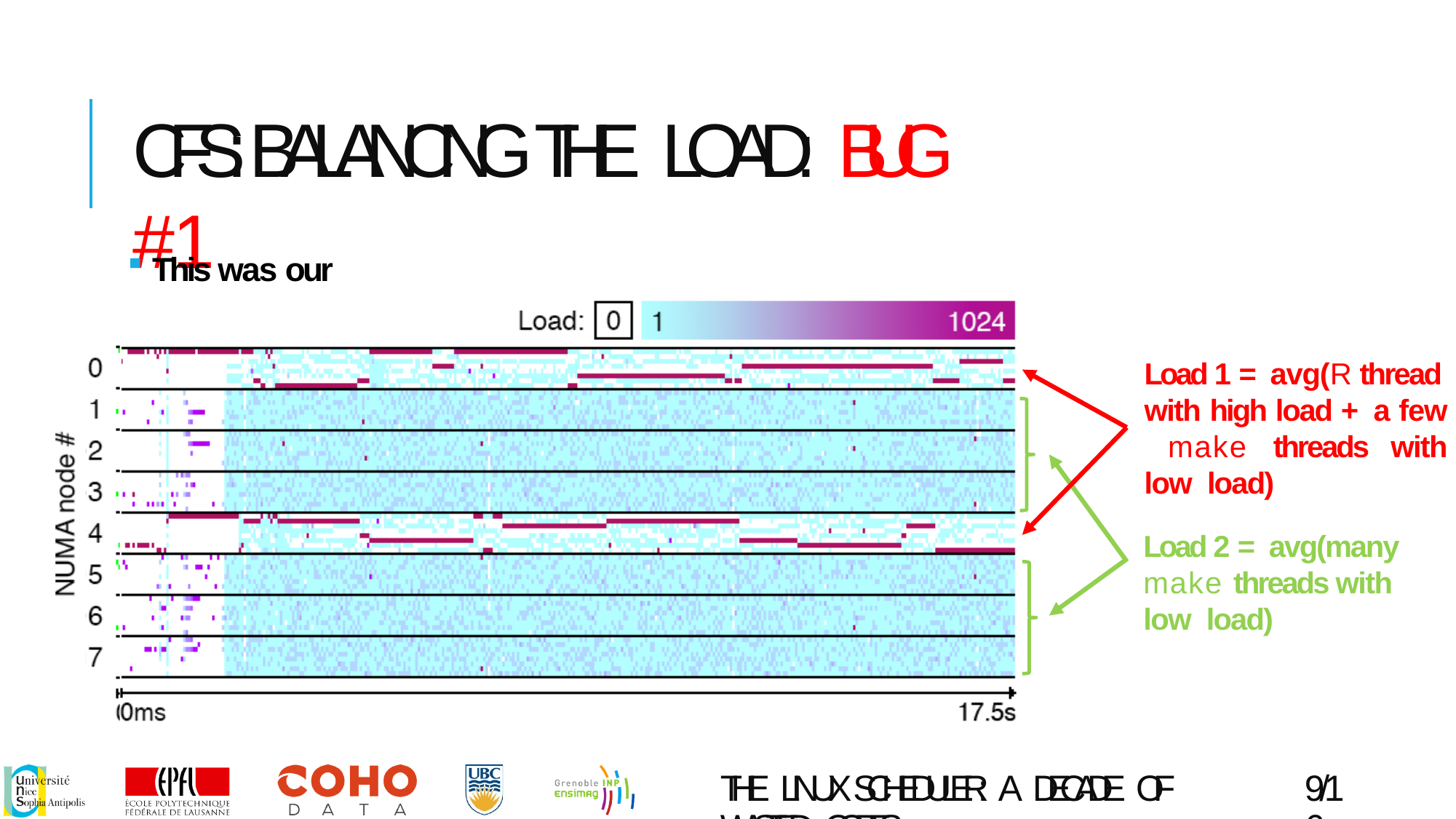

# CFS: BALANCING THE LOAD: BUG #1
This was our bug!

Load 1 = avg(R thread  with high load + a few  make threads with low  load)
Load 2 = avg(many  make threads with low  load)

THE LINUX SCHEDULER: A DECADE OF WASTED CORES
9/16